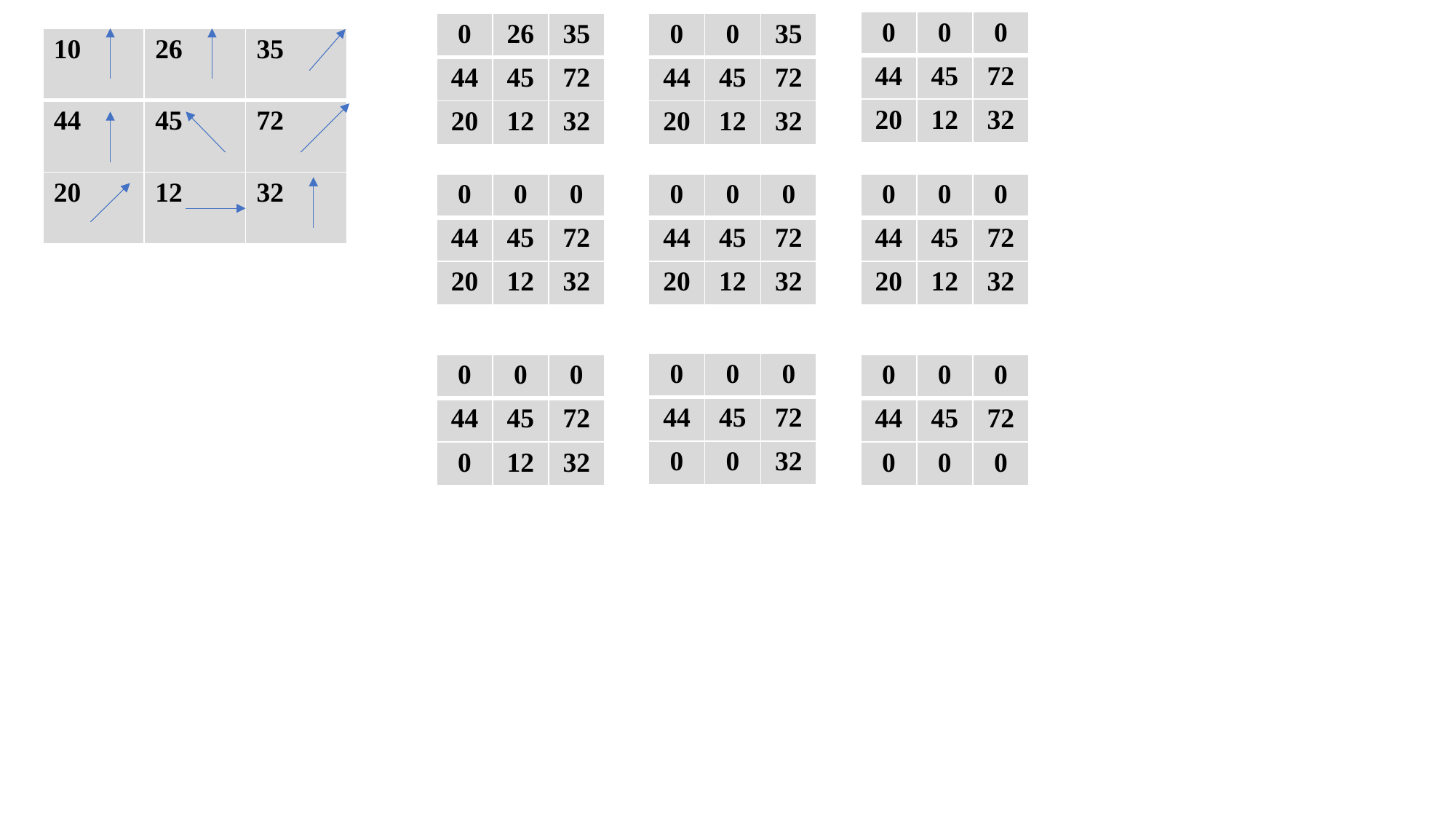

| 0 | 0 | 0 |
| --- | --- | --- |
| 44 | 45 | 72 |
| 20 | 12 | 32 |
| 0 | 26 | 35 |
| --- | --- | --- |
| 44 | 45 | 72 |
| 20 | 12 | 32 |
| 0 | 0 | 35 |
| --- | --- | --- |
| 44 | 45 | 72 |
| 20 | 12 | 32 |
| 10 | 26 | 35 |
| --- | --- | --- |
| 44 | 45 | 72 |
| 20 | 12 | 32 |
| 0 | 0 | 0 |
| --- | --- | --- |
| 44 | 45 | 72 |
| 20 | 12 | 32 |
| 0 | 0 | 0 |
| --- | --- | --- |
| 44 | 45 | 72 |
| 20 | 12 | 32 |
| 0 | 0 | 0 |
| --- | --- | --- |
| 44 | 45 | 72 |
| 20 | 12 | 32 |
| 0 | 0 | 0 |
| --- | --- | --- |
| 44 | 45 | 72 |
| 0 | 0 | 32 |
| 0 | 0 | 0 |
| --- | --- | --- |
| 44 | 45 | 72 |
| 0 | 12 | 32 |
| 0 | 0 | 0 |
| --- | --- | --- |
| 44 | 45 | 72 |
| 0 | 0 | 0 |